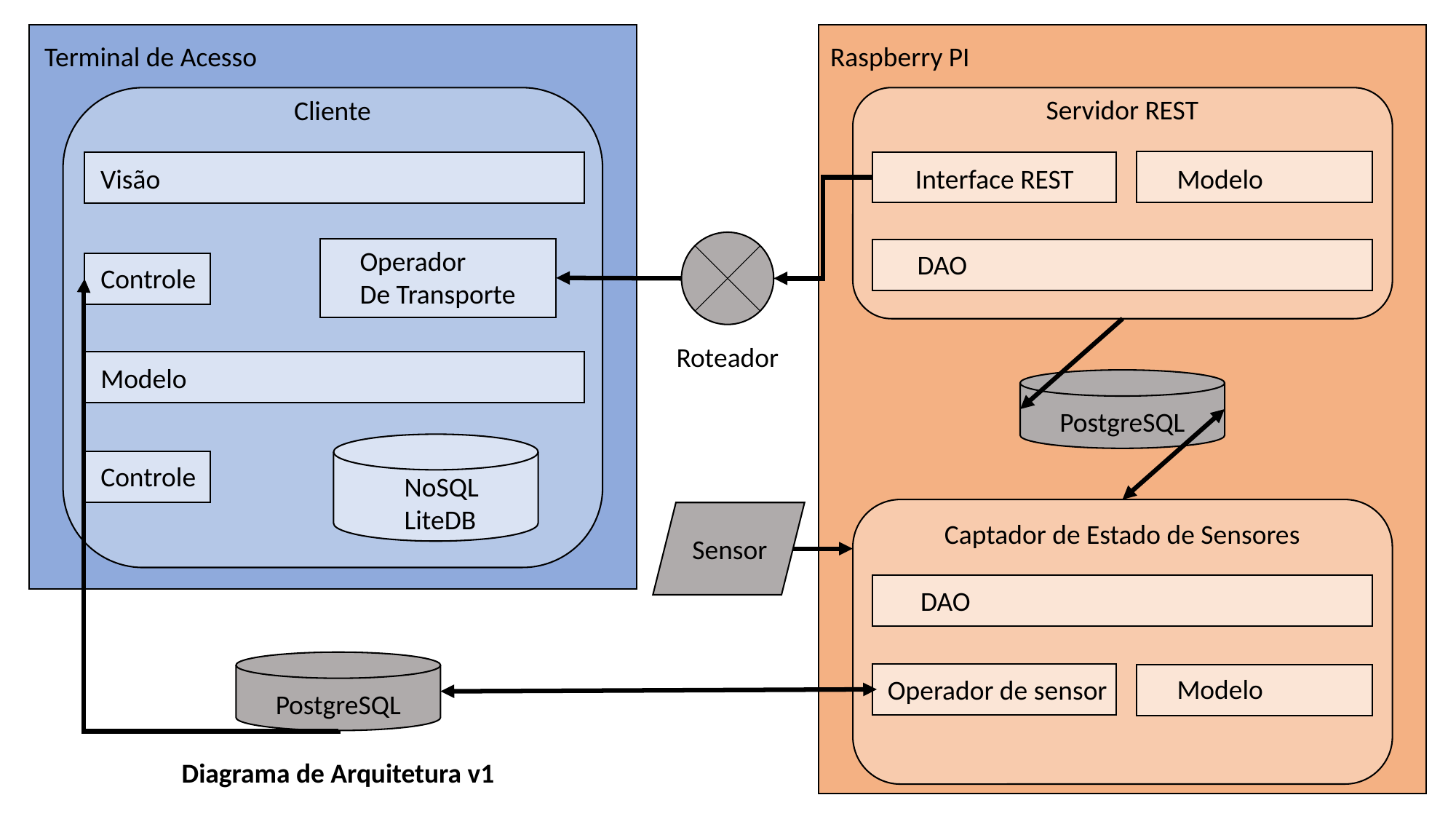

Raspberry PI
Terminal de Acesso
Servidor REST

Cliente

Visão
Interface REST
Modelo

Operador
De Transporte

DAO

Controle
Roteador

Modelo

PostgreSQL

Controle
NoSQL
LiteDB

Captador de Estado de Sensores
Sensor

DAO

PostgreSQL

Modelo
Operador de sensor
Diagrama de Arquitetura v1